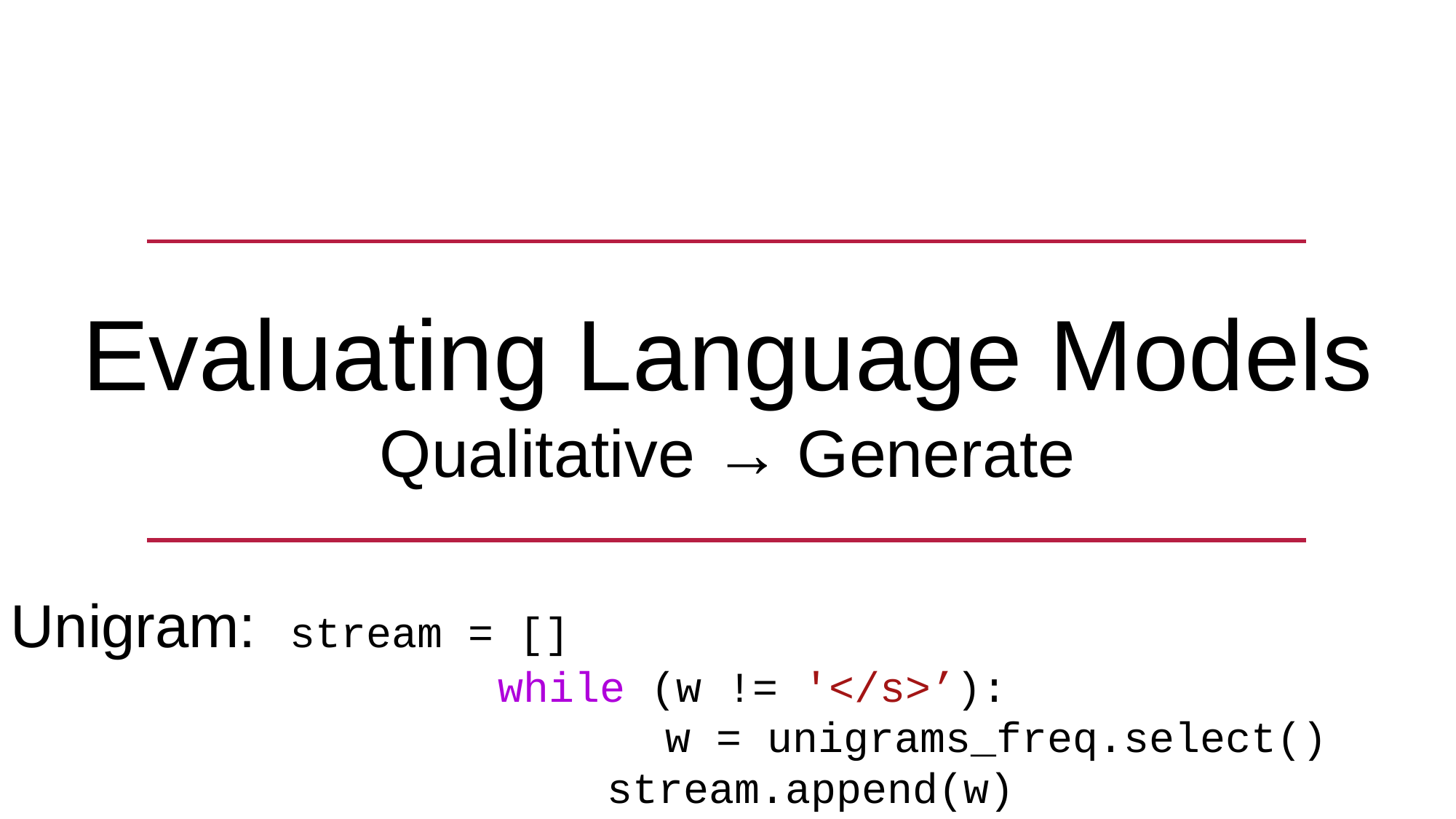

Evaluating Language Models
Qualitative → Generate
Unigram:  stream = []
				  while (w != '</s>’):
						w = unigrams_freq.select()
					  stream.append(w)